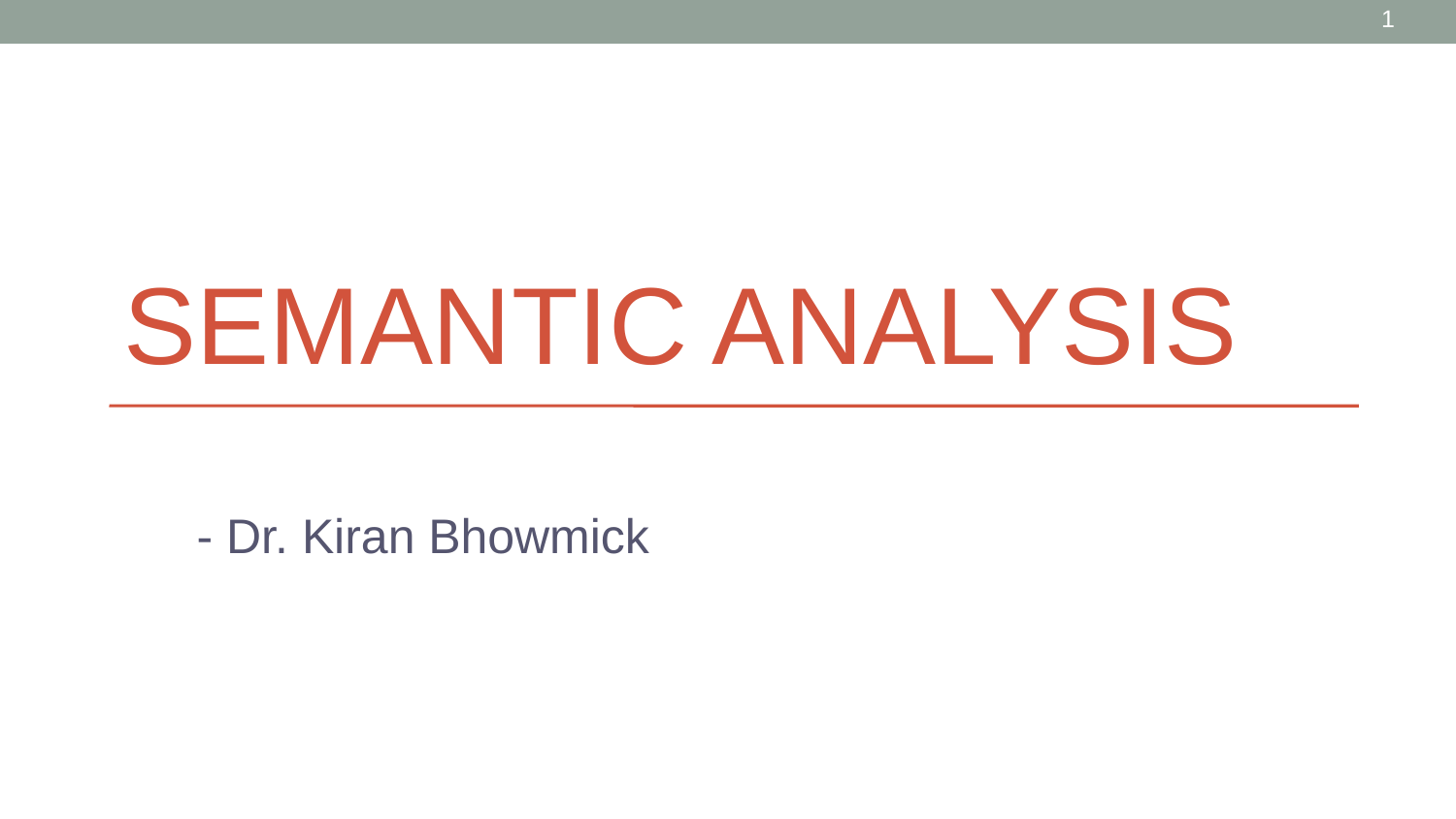

1
# SEMANTIC ANALYSIS

- Dr. Kiran Bhowmick